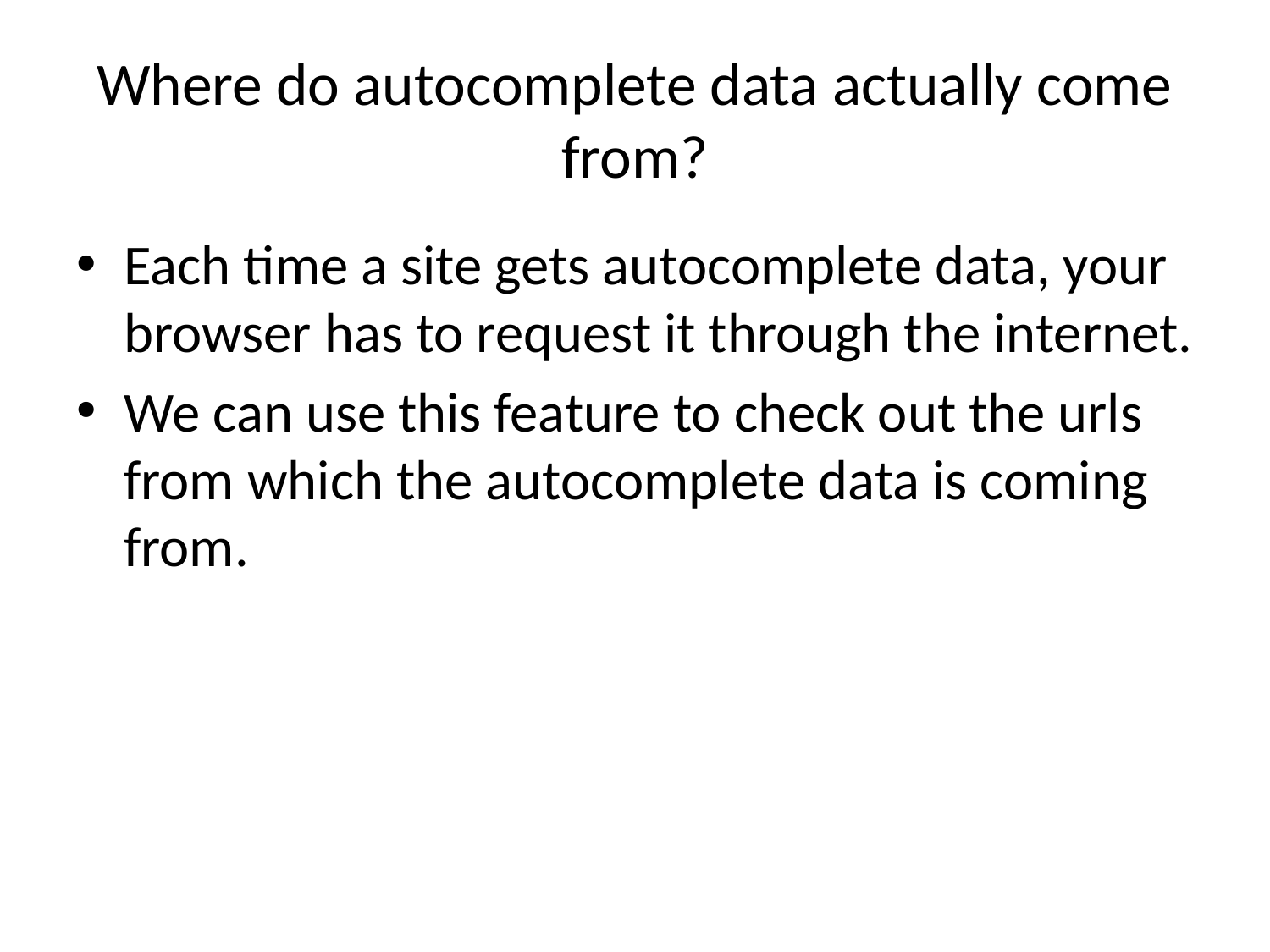

# Where do autocomplete data actually come from?
Each time a site gets autocomplete data, your browser has to request it through the internet.
We can use this feature to check out the urls from which the autocomplete data is coming from.